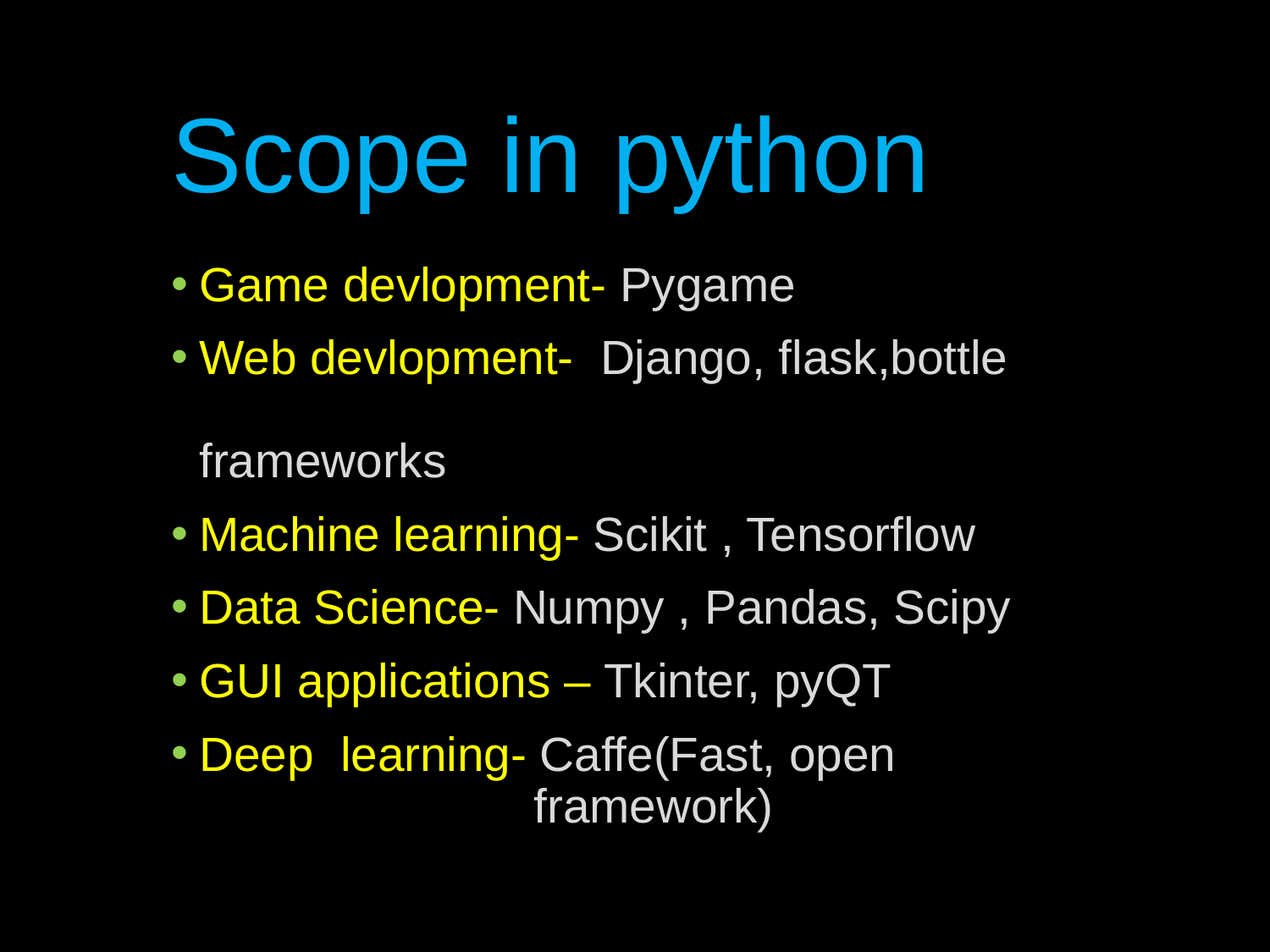

# Scope in python
Game devlopment- Pygame
Web devlopment-  Django, flask,bottle                                   ……………………frameworks
Machine learning- Scikit , Tensorflow
Data Science- Numpy , Pandas, Scipy
GUI applications – Tkinter, pyQT
Deep  learning- Caffe(Fast, open …………………framework)